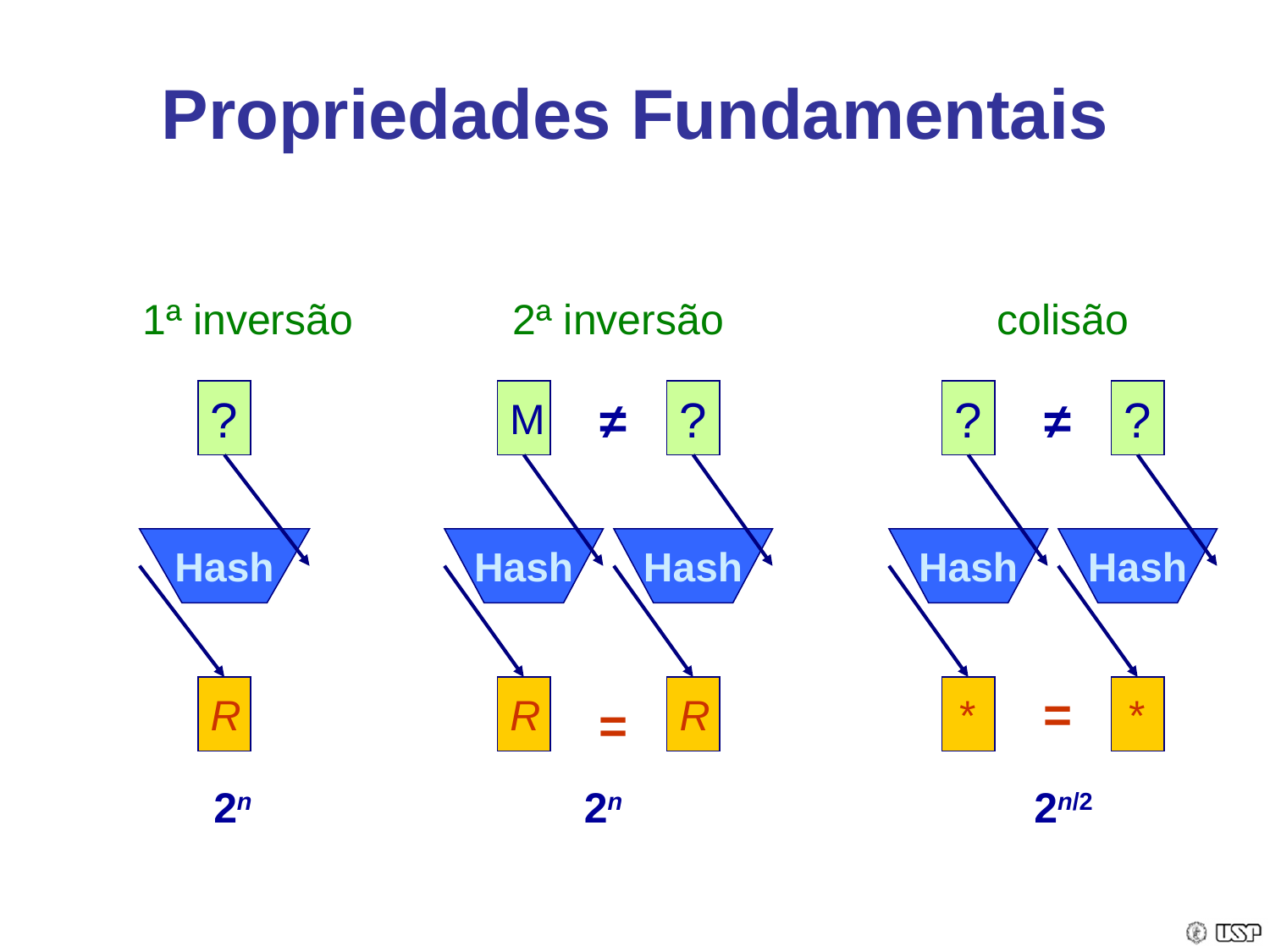

# Propriedades Fundamentais
1ª inversão
2ª inversão
colisão
?
M
?
?
?
≠
≠
Hash
Hash
Hash
Hash
Hash
R
R
R
*
=
*
=
2n
2n
2n/2